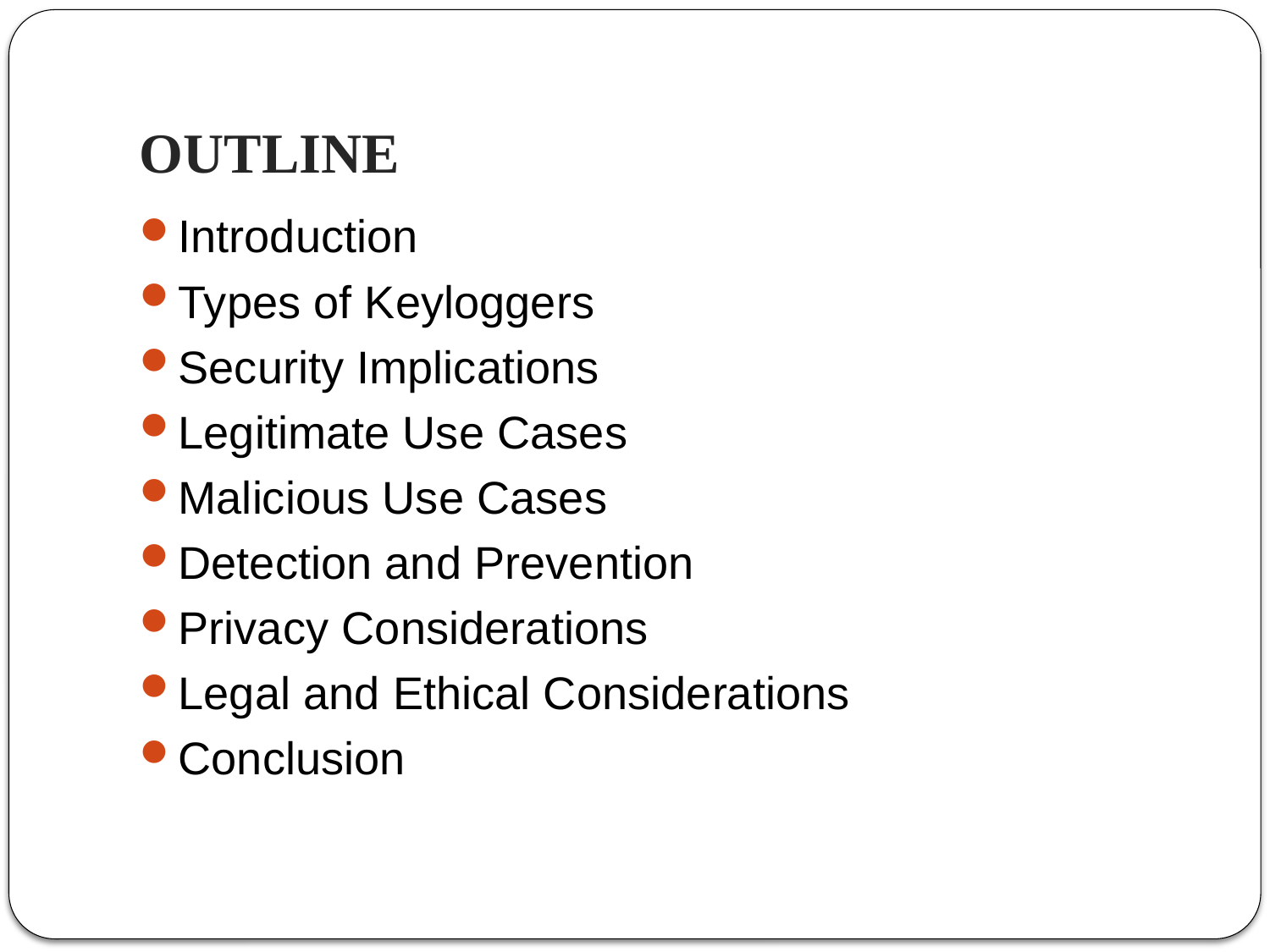

# OUTLINE
Introduction
Types of Keyloggers
Security Implications
Legitimate Use Cases
Malicious Use Cases
Detection and Prevention
Privacy Considerations
Legal and Ethical Considerations
Conclusion